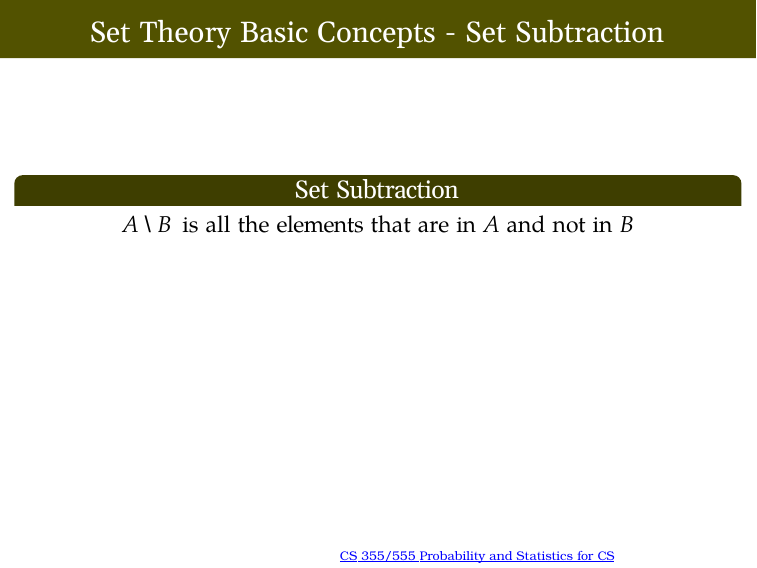

Set Theory Basic Concepts - Set Subtraction

Set Subtraction
A \ B is all the elements that are in A and not in B
17/28 14:38
CS 355/555 Probability and Statistics for CS